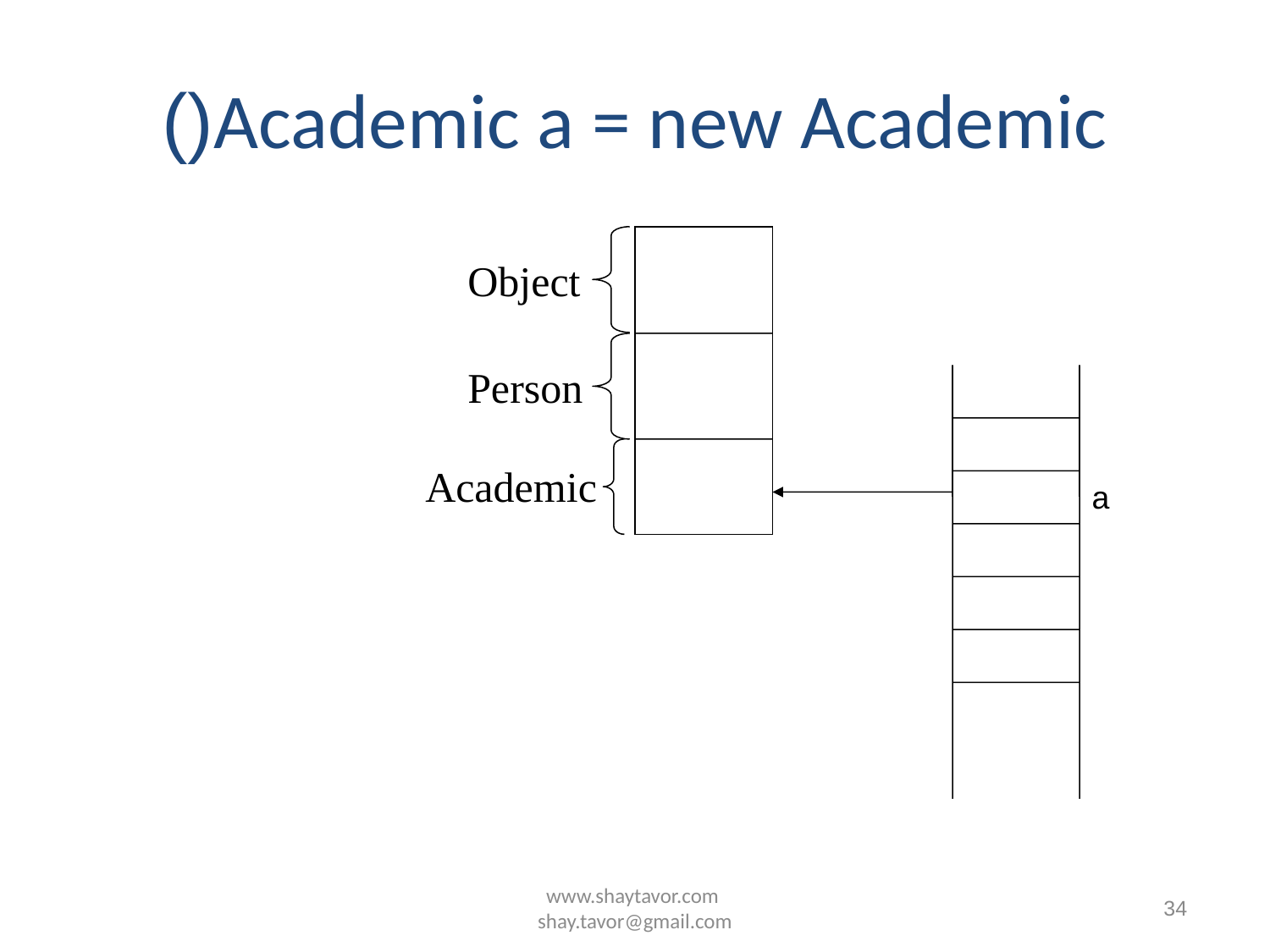

# Academic a = new Academic()

Object

Person

Academic

a

www.shaytavor.com  shay.tavor@gmail.com
34